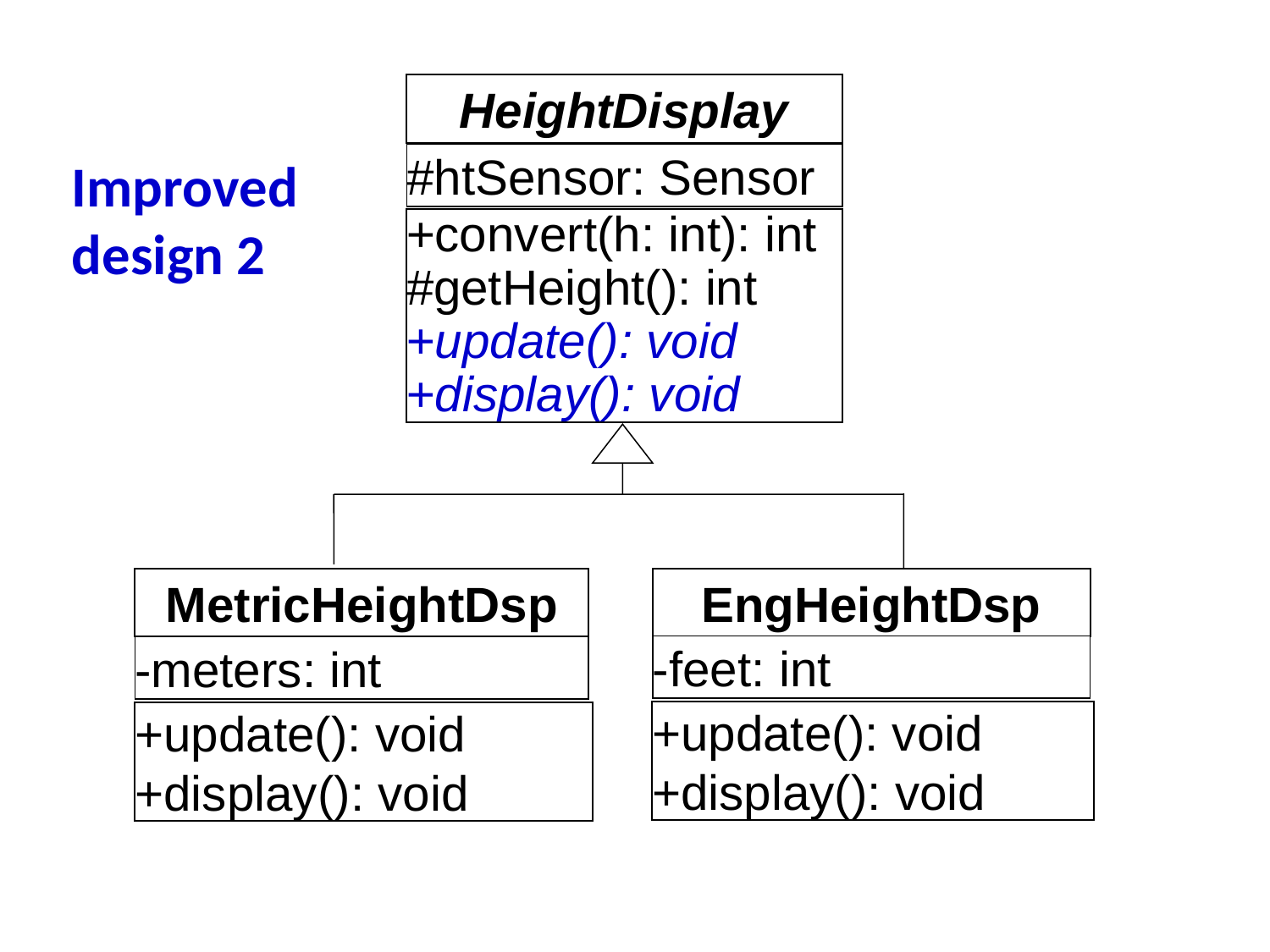

HeightDisplay
Improved design 2
#htSensor: Sensor
+convert(h: int): int
#getHeight(): int
+update(): void
+display(): void

MetricHeightDsp
EngHeightDsp
-feet: int
-meters: int
+update(): void
+display(): void
+update(): void
+display(): void